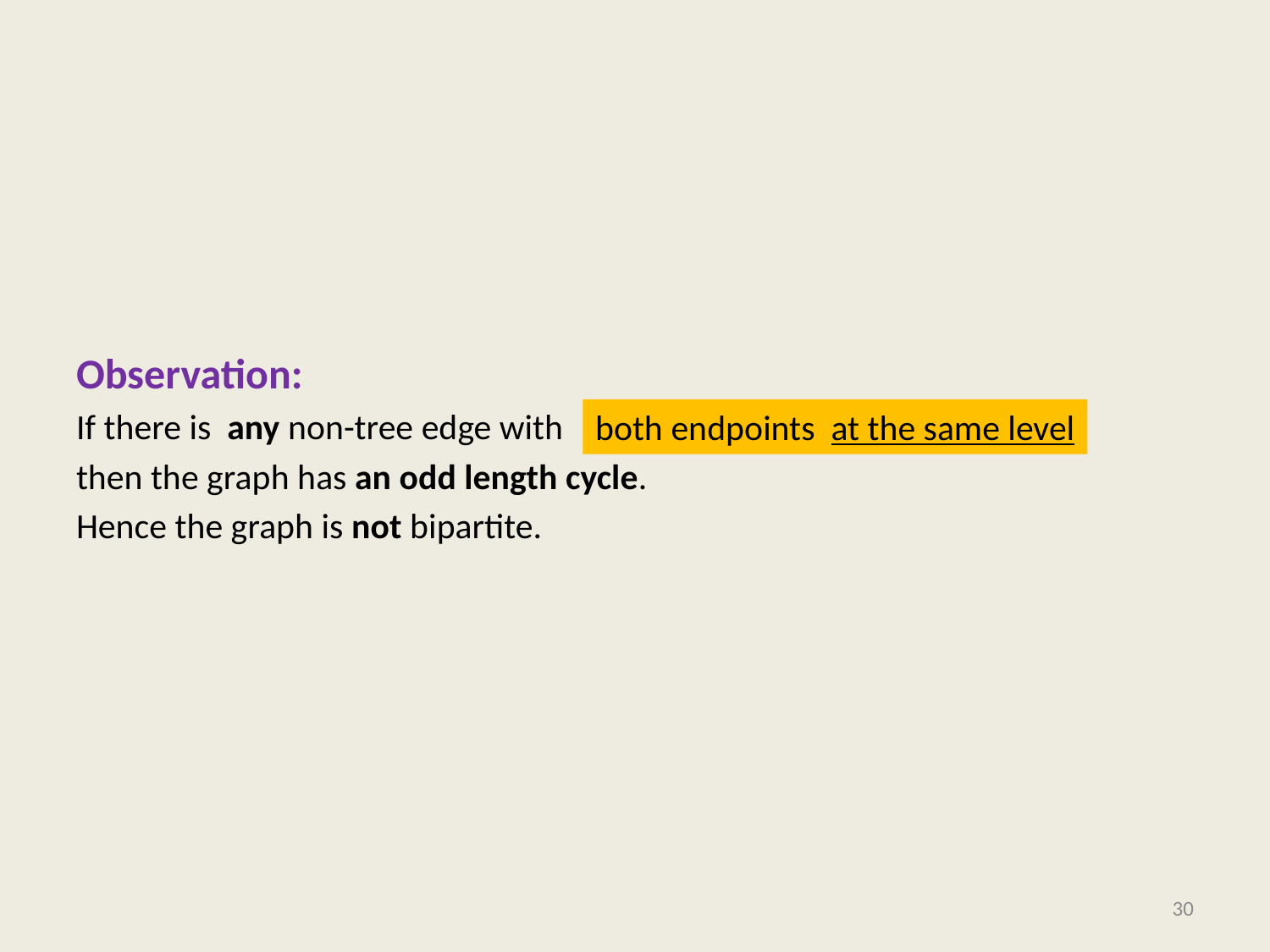

#

Observation:
If there is  any non-tree edge with                 ?
then the graph has an odd length cycle.
Hence the graph is not bipartite.
both endpoints  at the same level
30